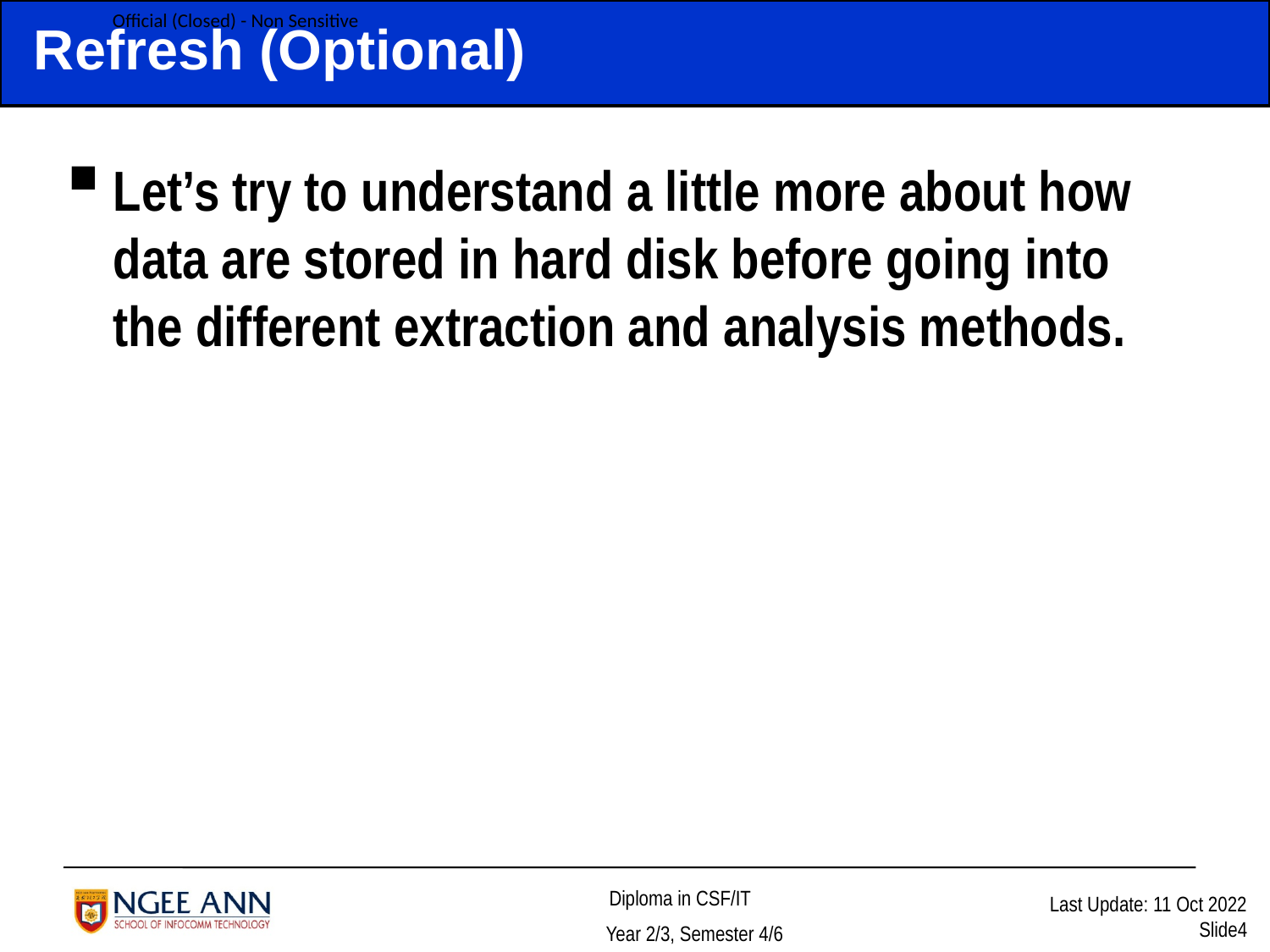

# Refresh (Optional)
Let’s try to understand a little more about how data are stored in hard disk before going into the different extraction and analysis methods.